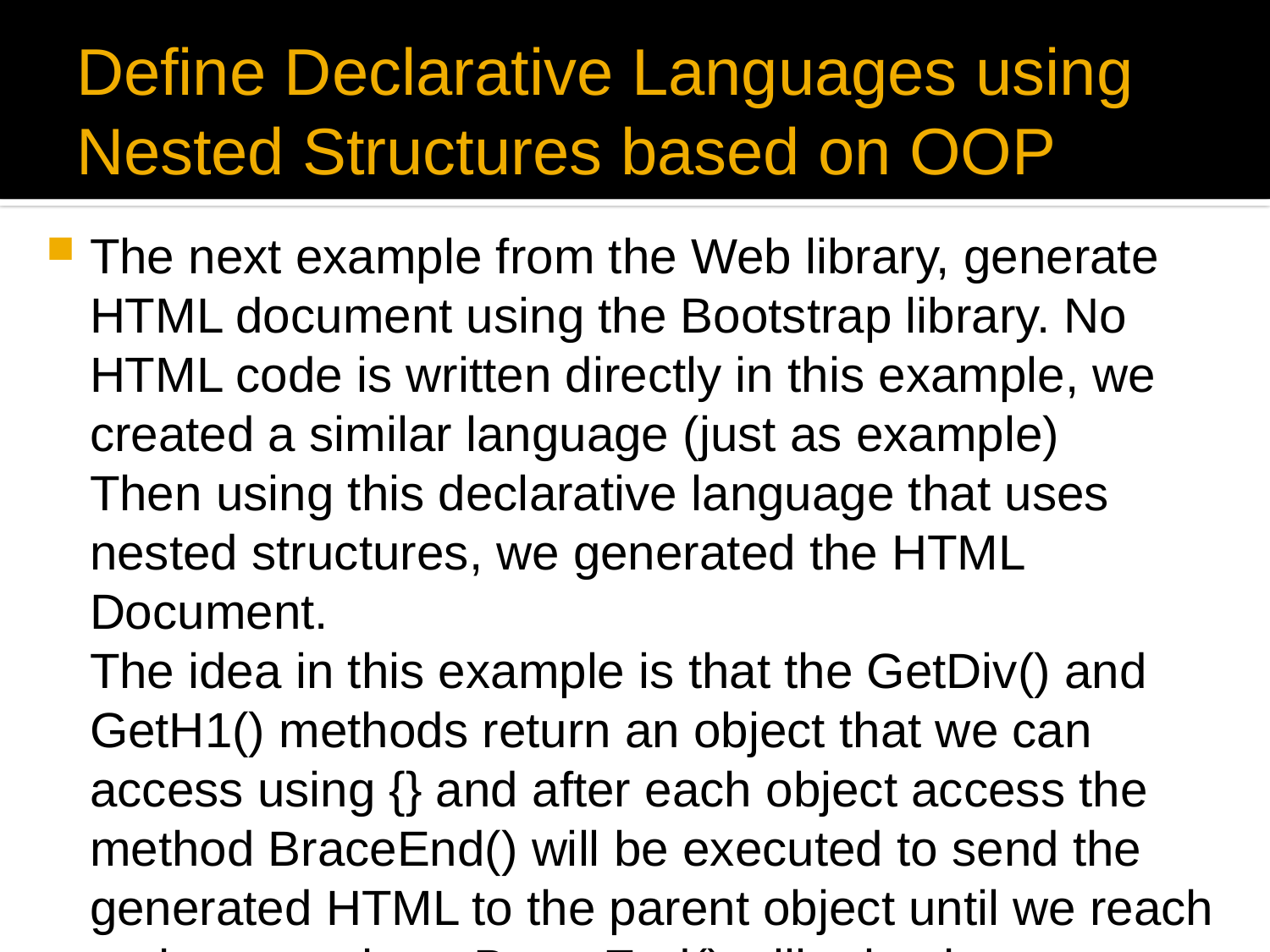

# Define Declarative Languages using Nested Structures based on OOP
The next example from the Web library, generate HTML document using the Bootstrap library. No HTML code is written directly in this example, we created a similar language (just as example) Then using this declarative language that uses nested structures, we generated the HTML Document. 
The idea in this example is that the GetDiv() and GetH1() methods return an object that we can access using {} and after each object access the method BraceEnd() will be executed to send the generated HTML to the parent object until we reach to the root where BraceEnd() will print the output.